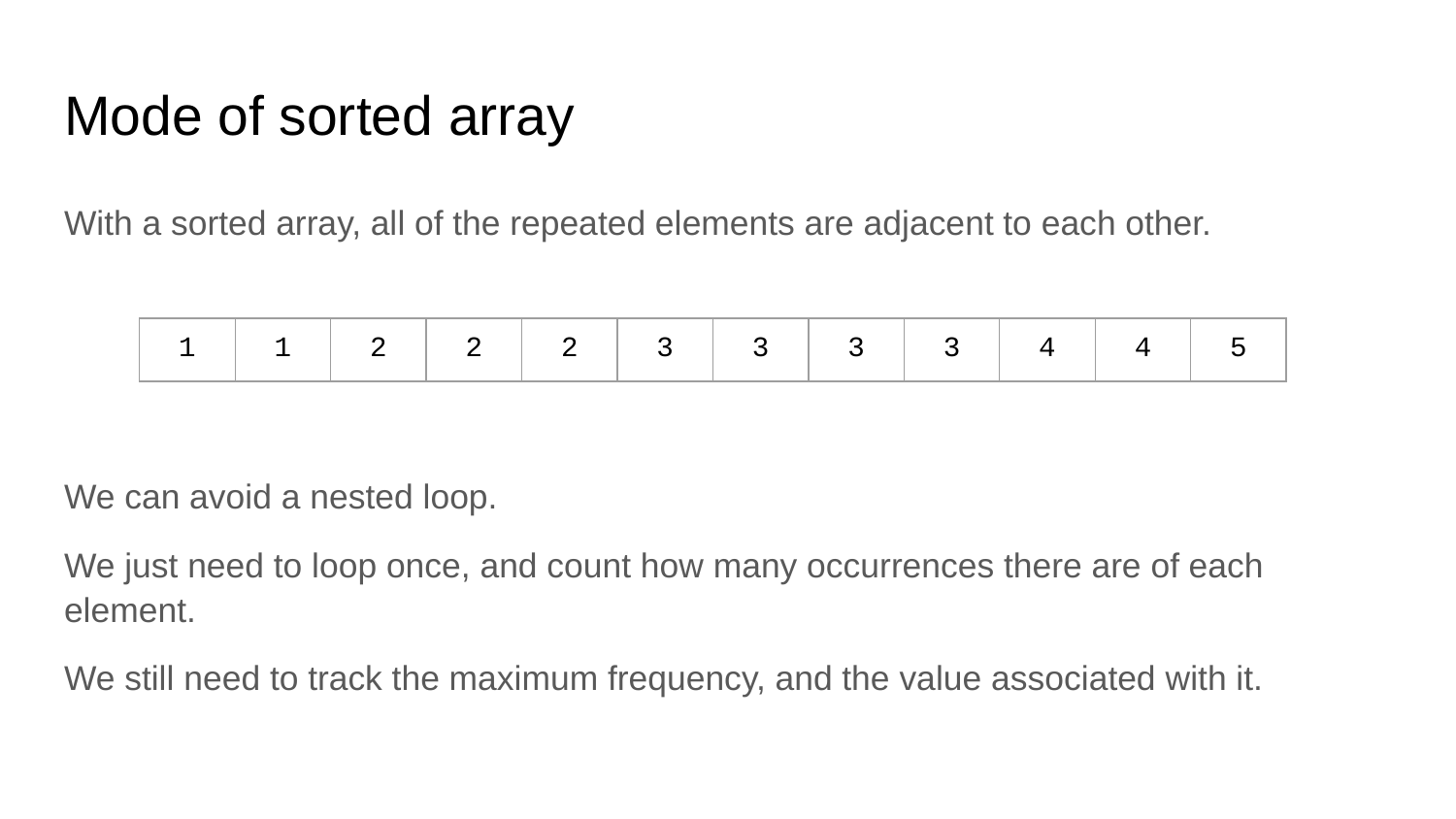

# Mode of sorted array
With a sorted array, all of the repeated elements are adjacent to each other.

We can avoid a nested loop.
We just need to loop once, and count how many occurrences there are of each element.
We still need to track the maximum frequency, and the value associated with it.
| 1 | 1 | 2 | 2 | 2 | 3 | 3 | 3 | 3 | 4 | 4 | 5 |
| --- | --- | --- | --- | --- | --- | --- | --- | --- | --- | --- | --- |